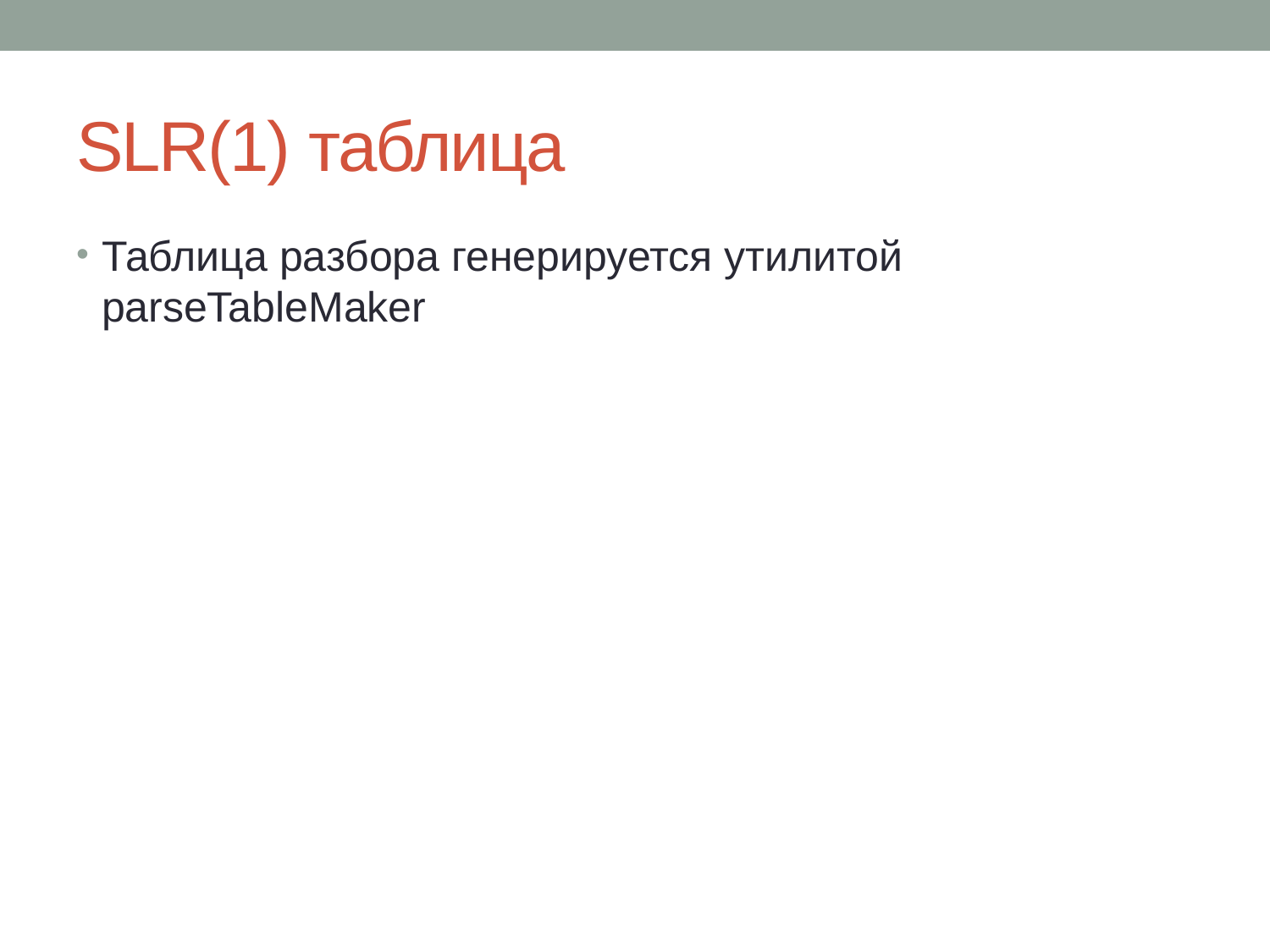

# SLR(1) таблица
Таблица разбора генерируется утилитой parseTableMaker